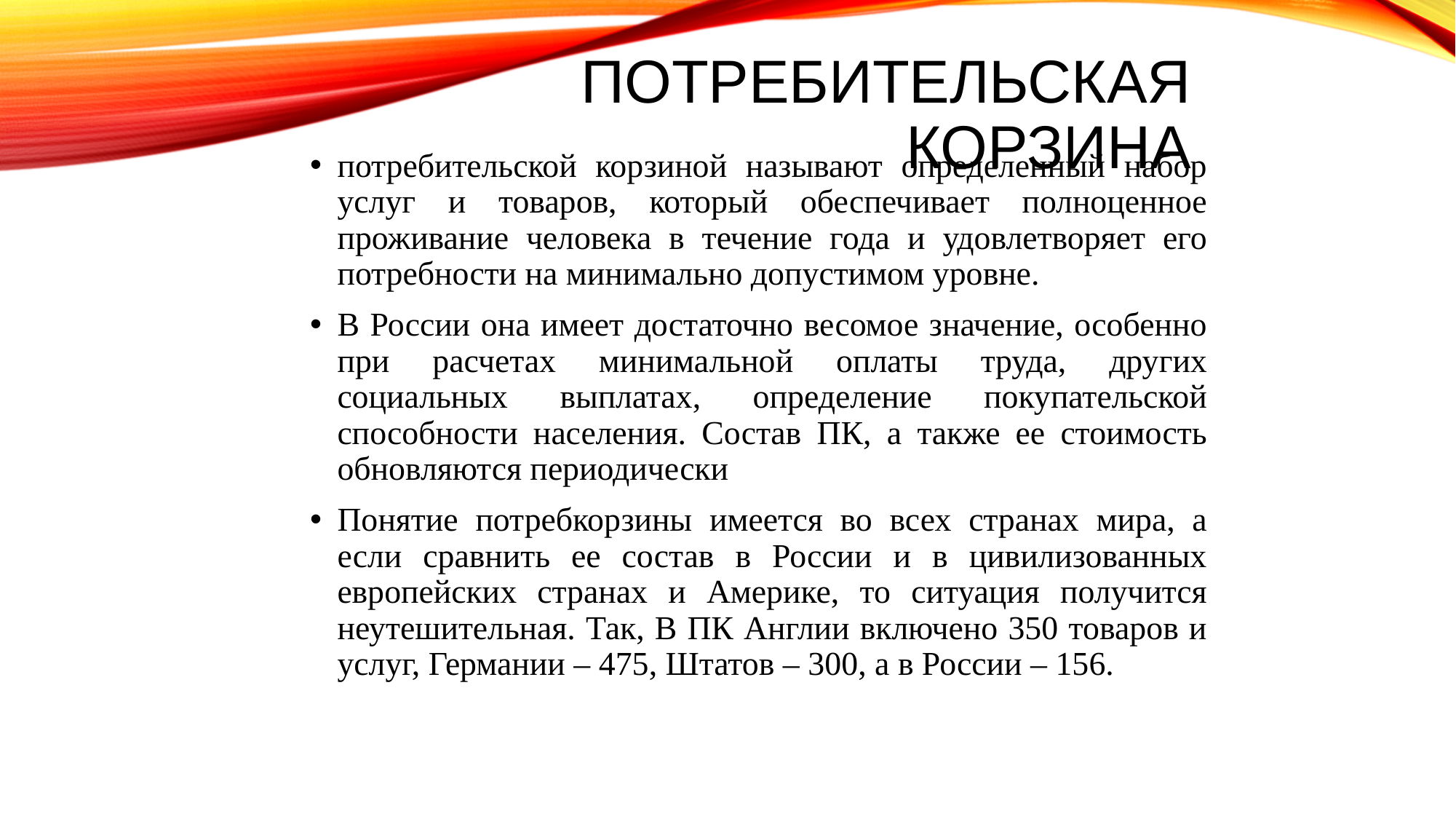

# Потребительская  корзина
потребительской корзиной называют определенный набор услуг и товаров, который обеспечивает полноценное проживание человека в течение года и удовлетворяет его потребности на минимально допустимом уровне.
В России она имеет достаточно весомое значение, особенно при расчетах минимальной оплаты труда, других социальных выплатах, определение покупательской способности населения. Состав ПК, а также ее стоимость обновляются периодически
Понятие потребкорзины имеется во всех странах мира, а если сравнить ее состав в России и в цивилизованных европейских странах и Америке, то ситуация получится неутешительная. Так, В ПК Англии включено 350 товаров и услуг, Германии – 475, Штатов – 300, а в России – 156.